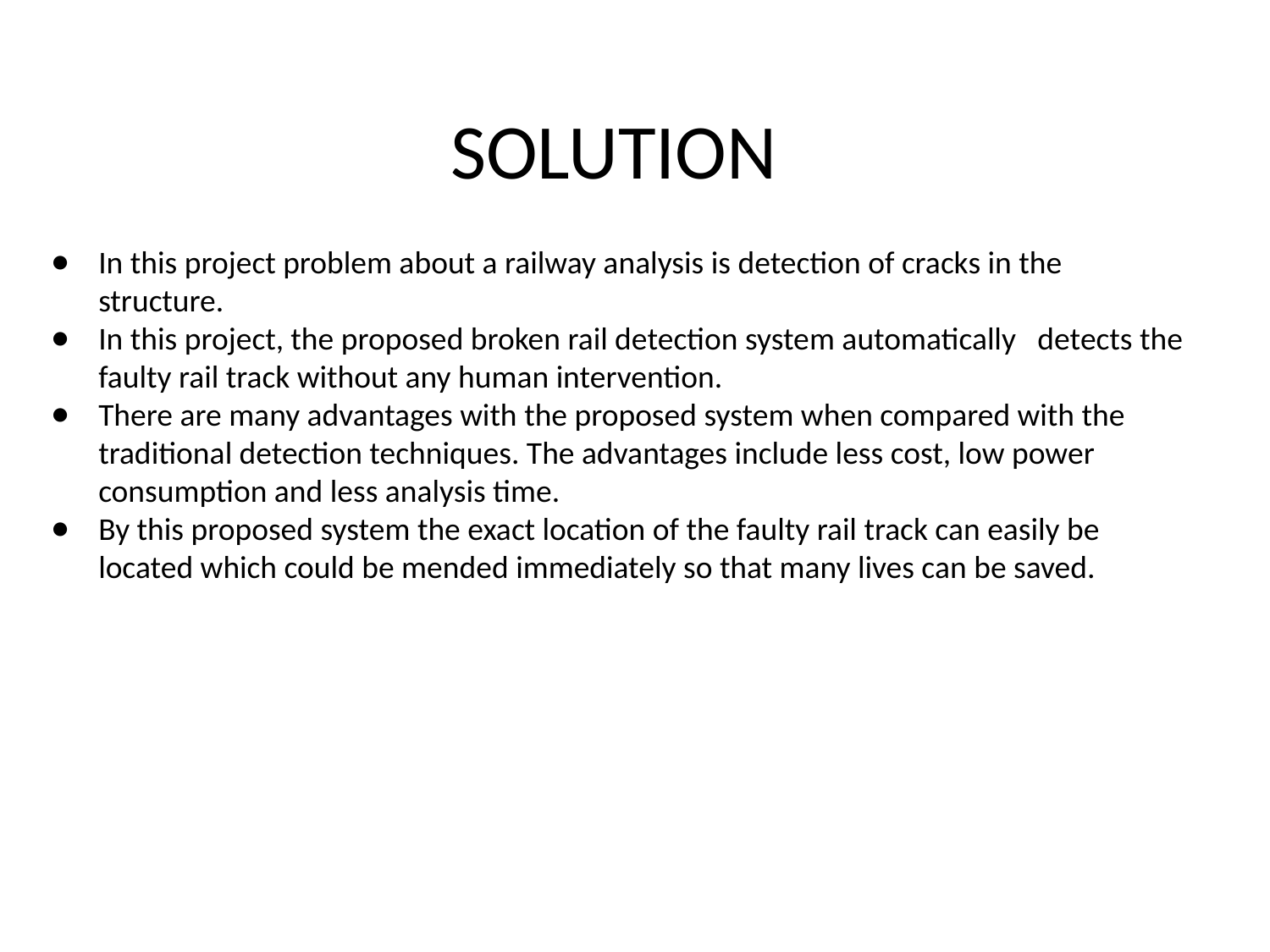

# SOLUTION
In this project problem about a railway analysis is detection of cracks in the structure.
In this project, the proposed broken rail detection system automatically   detects the faulty rail track without any human intervention.
There are many advantages with the proposed system when compared with the traditional detection techniques. The advantages include less cost, low power consumption and less analysis time.
By this proposed system the exact location of the faulty rail track can easily be located which could be mended immediately so that many lives can be saved.